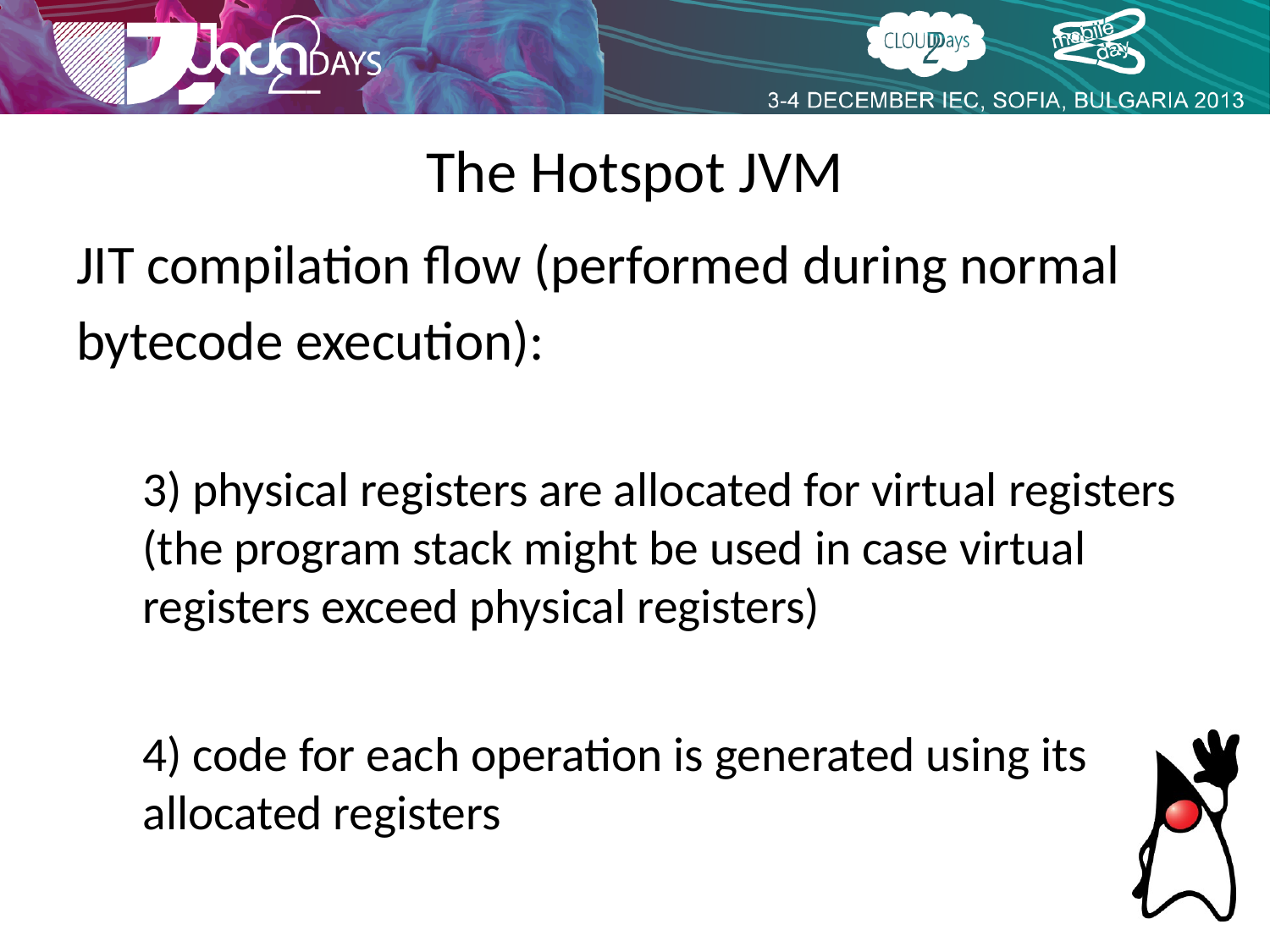

The Hotspot JVM
JIT compilation flow (performed during normal
bytecode execution):

3) physical registers are allocated for virtual registers (the program stack might be used in case virtual registers exceed physical registers)

4) code for each operation is generated using its allocated registers